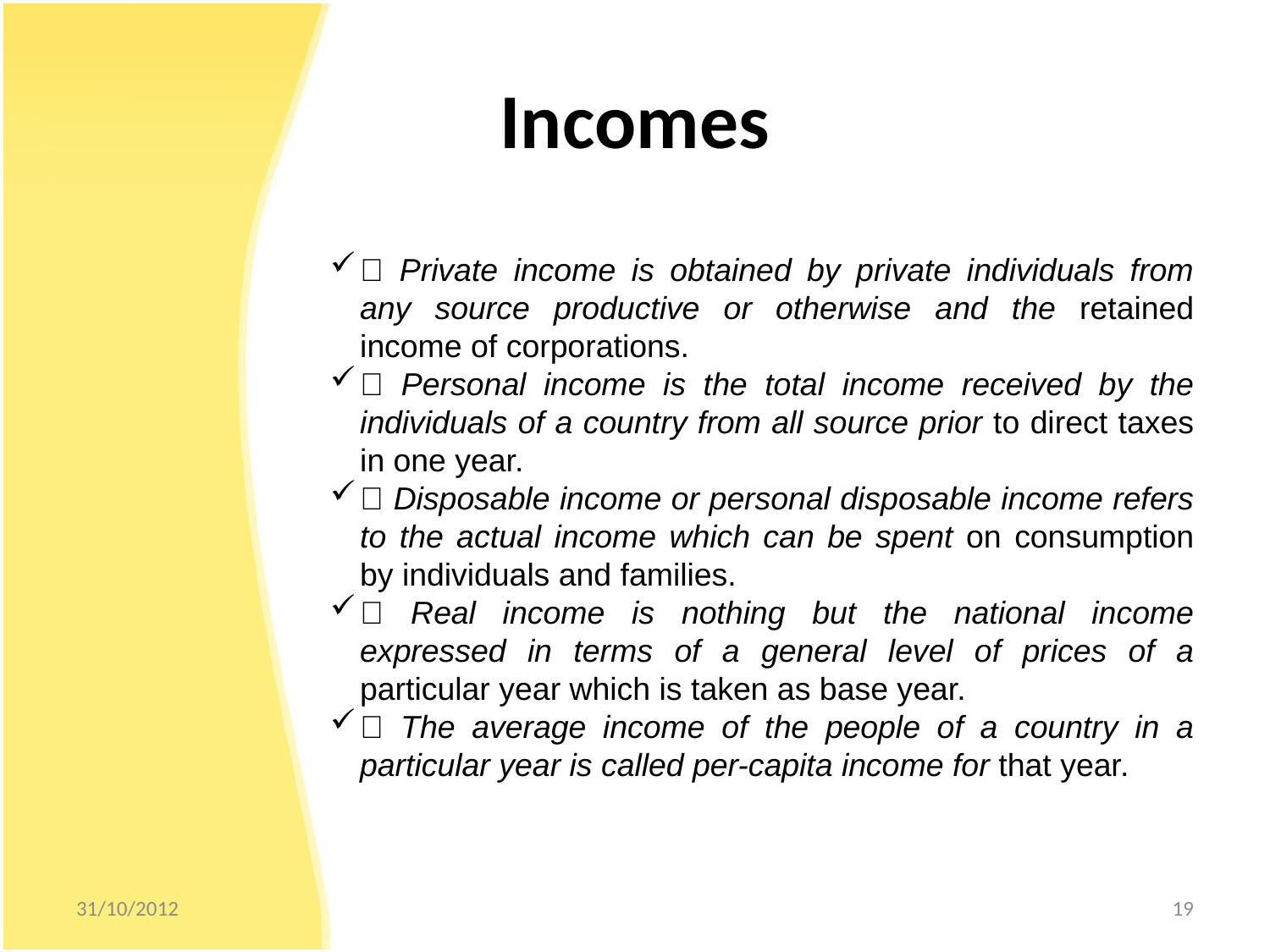

# Incomes
􀂉 Private income is obtained by private individuals from any source productive or otherwise and the retained income of corporations.
􀂉 Personal income is the total income received by the individuals of a country from all source prior to direct taxes in one year.
􀂉 Disposable income or personal disposable income refers to the actual income which can be spent on consumption by individuals and families.
􀂉 Real income is nothing but the national income expressed in terms of a general level of prices of a particular year which is taken as base year.
􀂉 The average income of the people of a country in a particular year is called per-capita income for that year.
31/10/2012
19